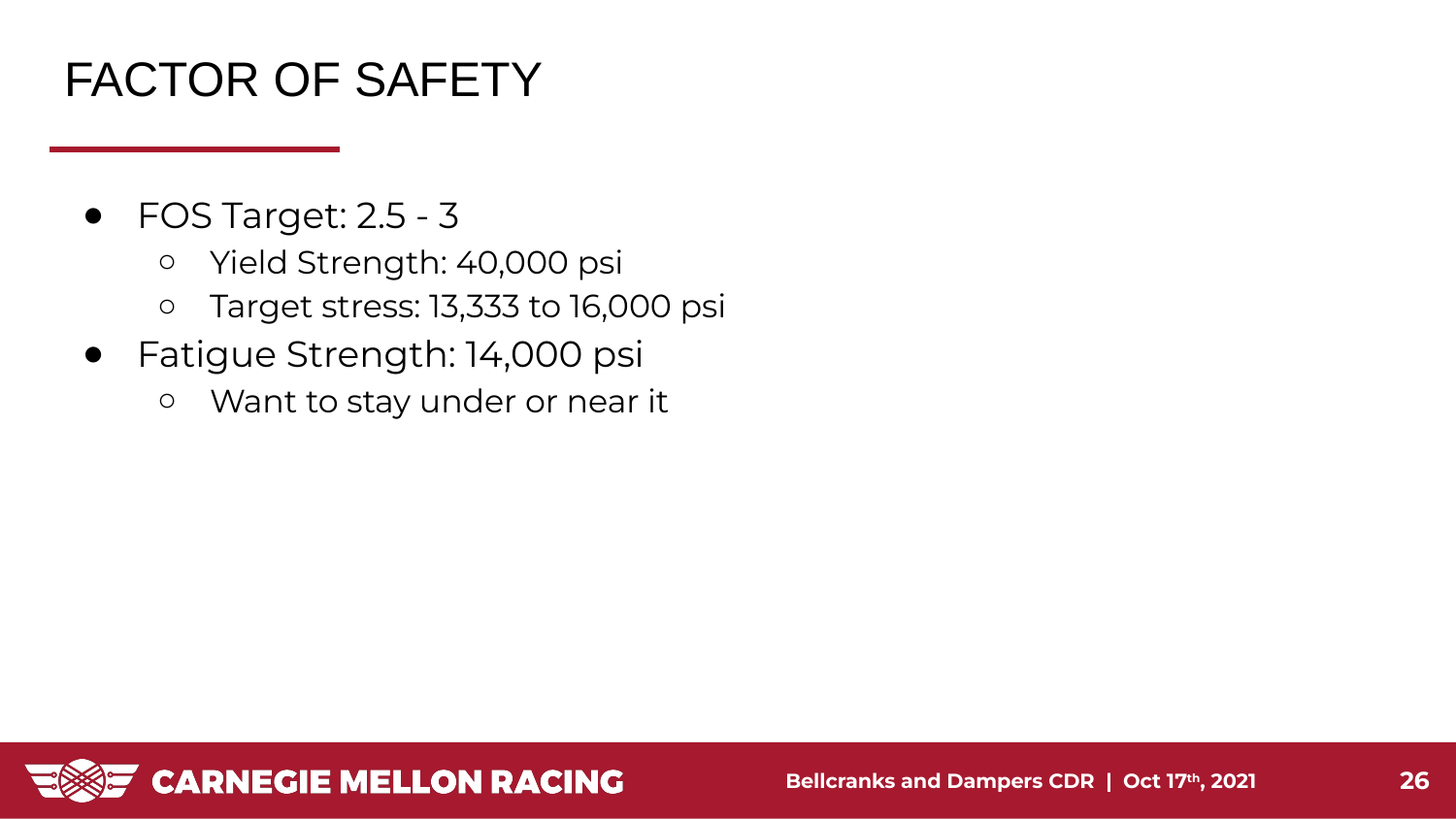

# FACTOR OF SAFETY
FOS Target: 2.5 - 3
Yield Strength: 40,000 psi
Target stress: 13,333 to 16,000 psi
Fatigue Strength: 14,000 psi
Want to stay under or near it

26